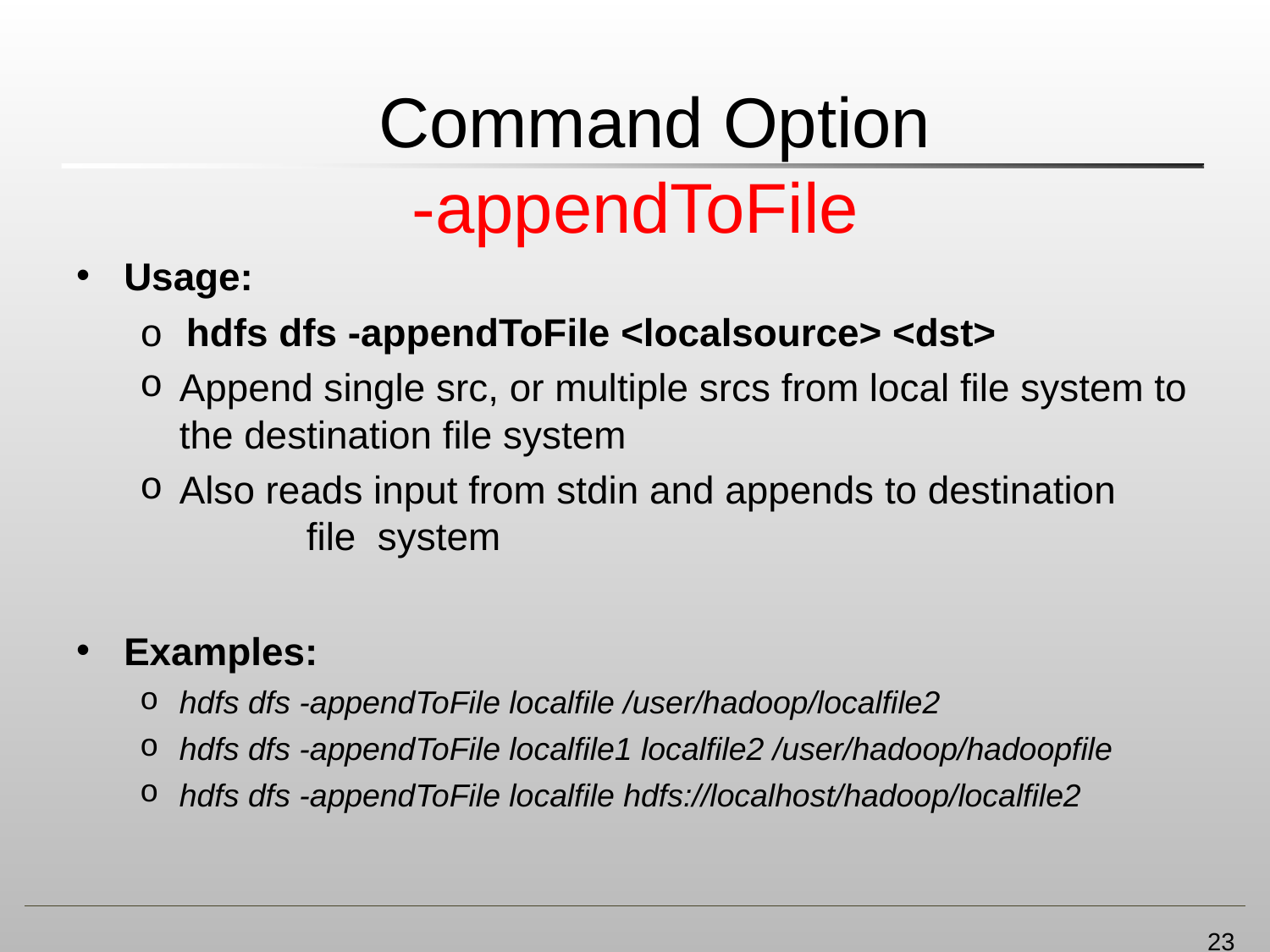

# Command Option
-appendToFile

Usage:
o hdfs dfs -appendToFile <localsource> <dst>
Append single src, or multiple srcs from local file system to the destination file system
Also reads input from stdin and appends to destination	file  system

Examples:
hdfs dfs -appendToFile localfile /user/hadoop/localfile2
hdfs dfs -appendToFile localfile1 localfile2 /user/hadoop/hadoopfile
hdfs dfs -appendToFile localfile hdfs://localhost/hadoop/localfile2

23